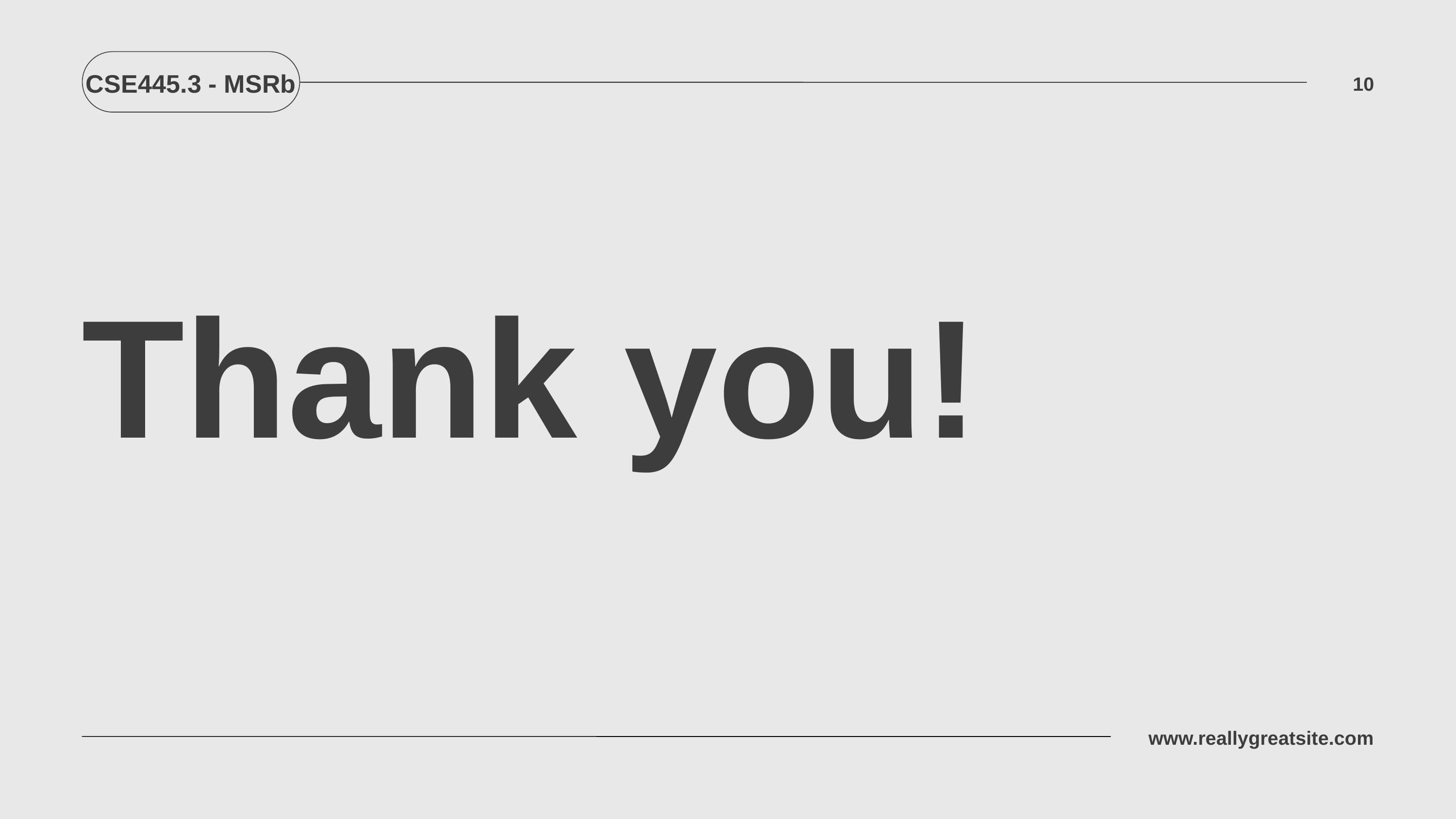

CSE445.3 - MSRb
10

Thank you!
www.reallygreatsite.com